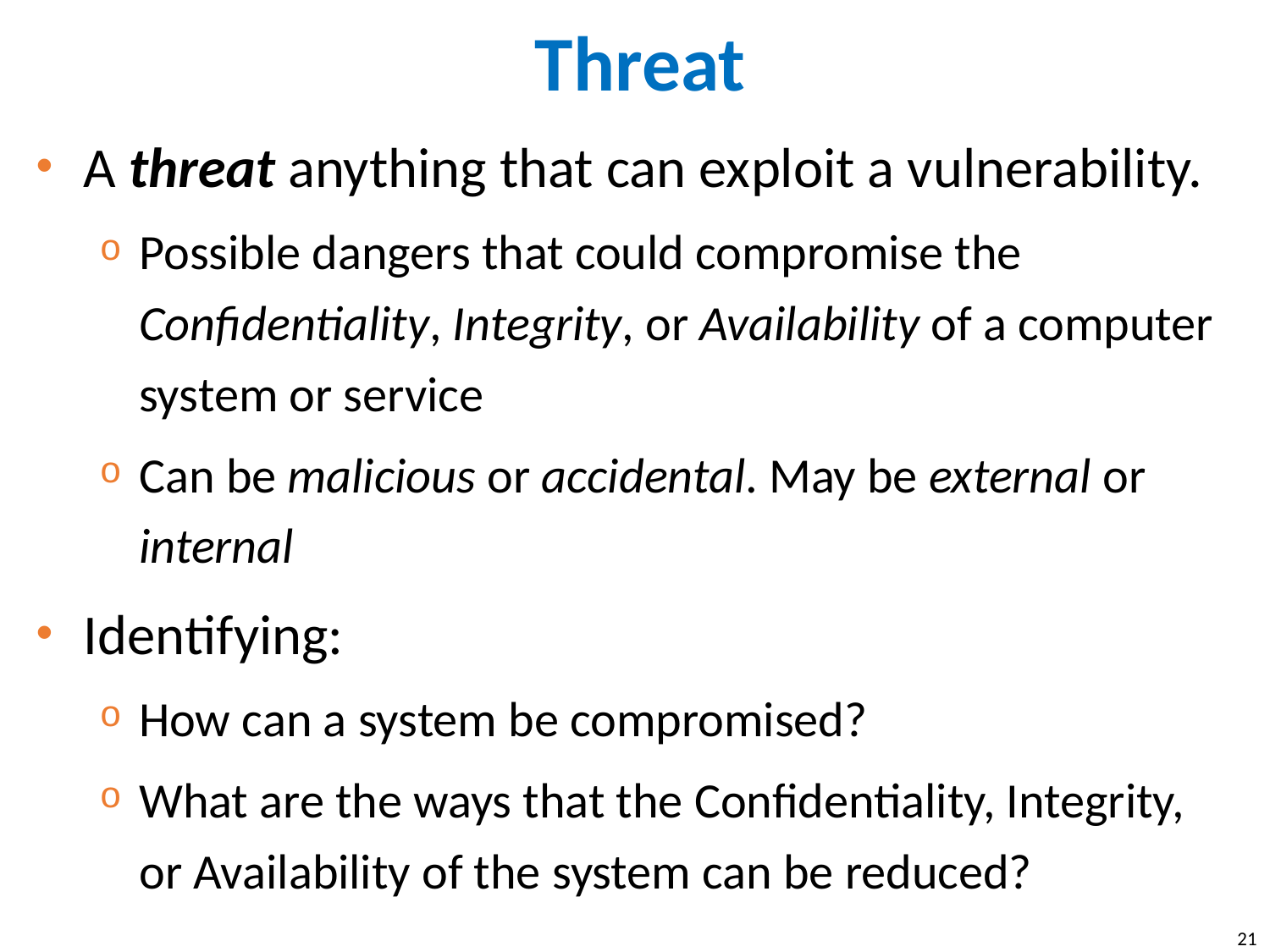

# Threat
A threat anything that can exploit a vulnerability.
Possible dangers that could compromise the Confidentiality, Integrity, or Availability of a computer system or service
Can be malicious or accidental. May be external or internal
Identifying:
How can a system be compromised?
What are the ways that the Confidentiality, Integrity, or Availability of the system can be reduced?

21